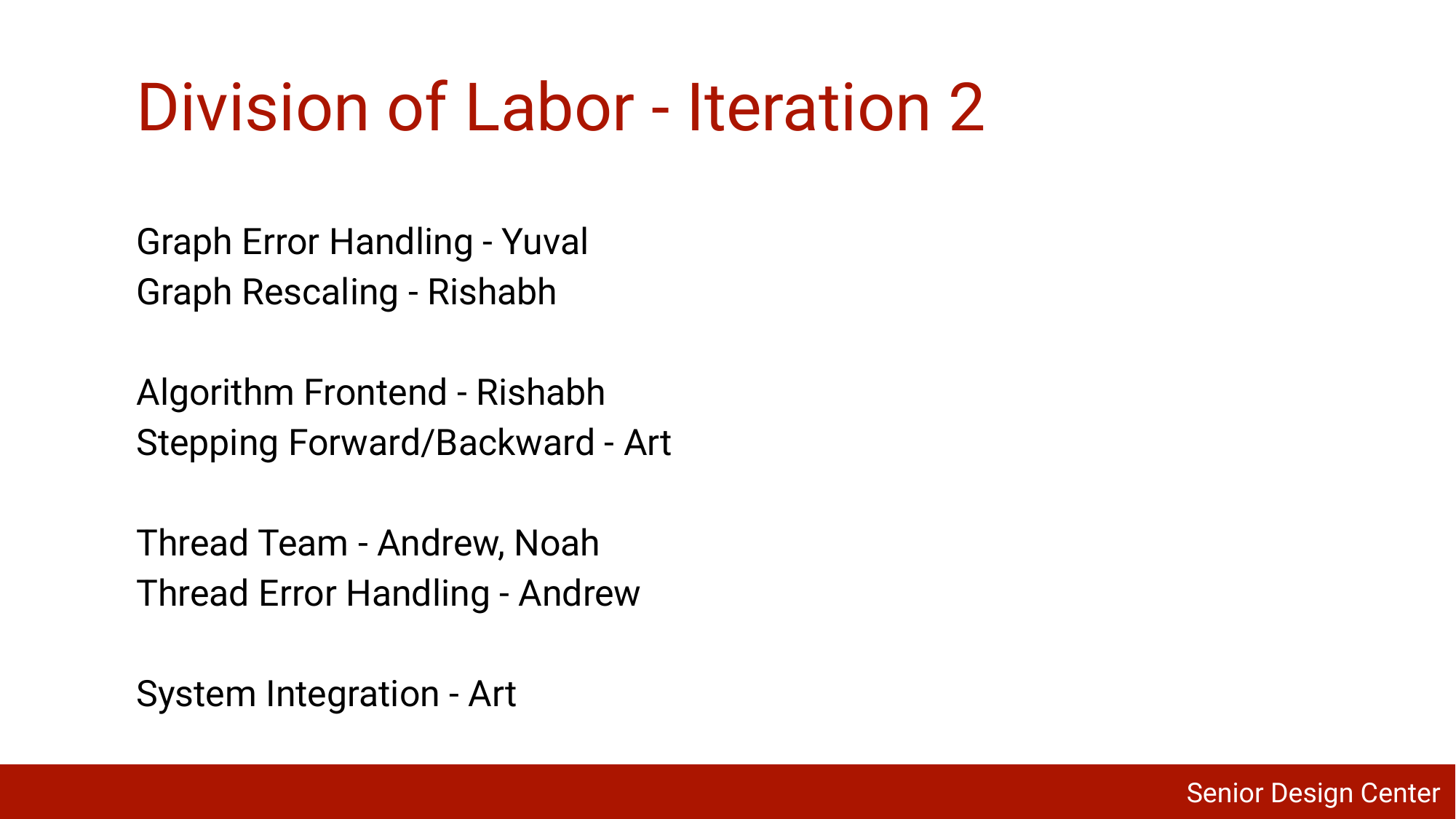

# Division of Labor - Iteration 2
Graph Error Handling - Yuval
Graph Rescaling - Rishabh
Algorithm Frontend - Rishabh
Stepping Forward/Backward - Art
Thread Team - Andrew, Noah
Thread Error Handling - Andrew
System Integration - Art